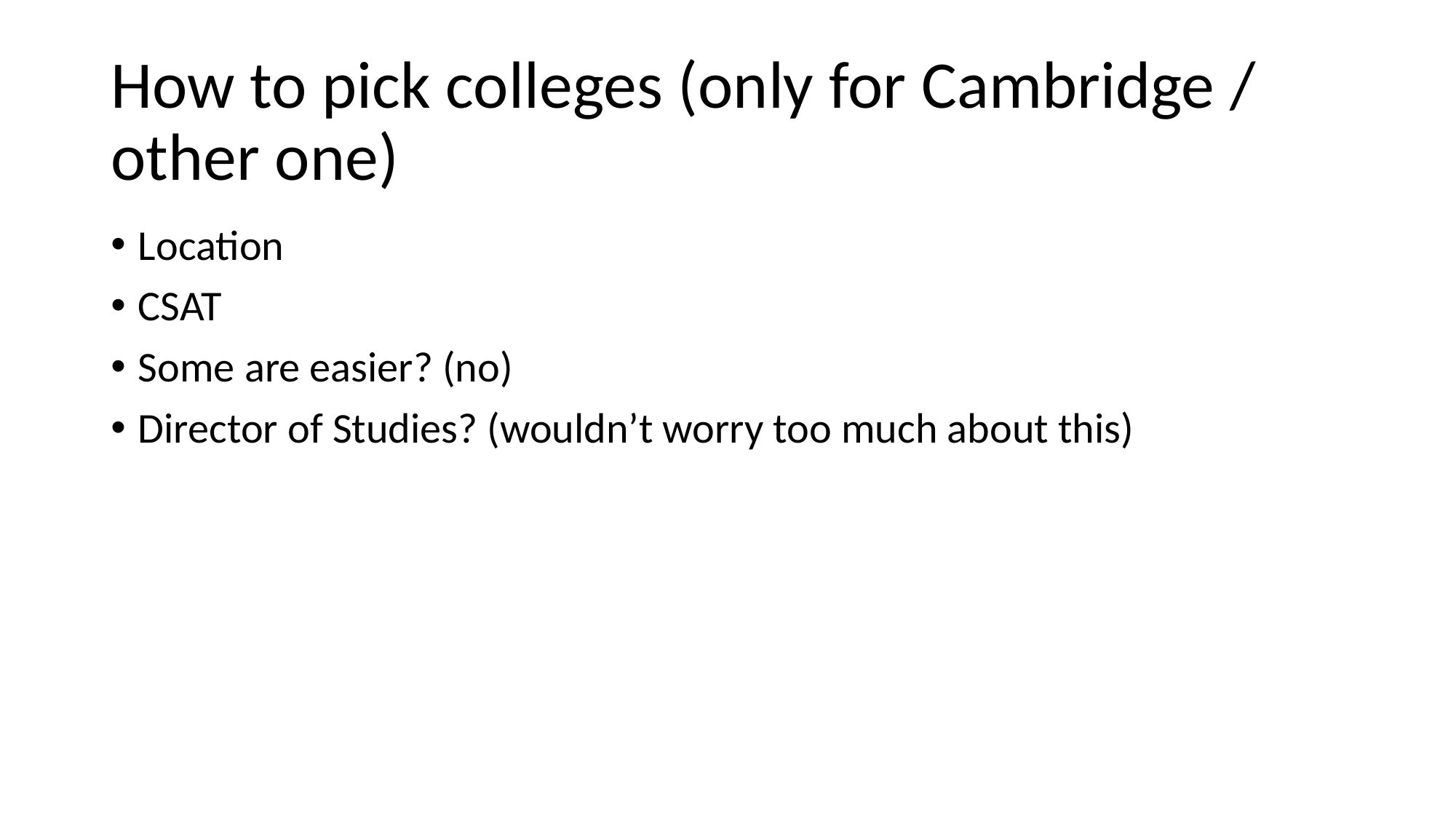

# How to pick colleges (only for Cambridge / other one)
Location
CSAT
Some are easier? (no)
Director of Studies? (wouldn’t worry too much about this)